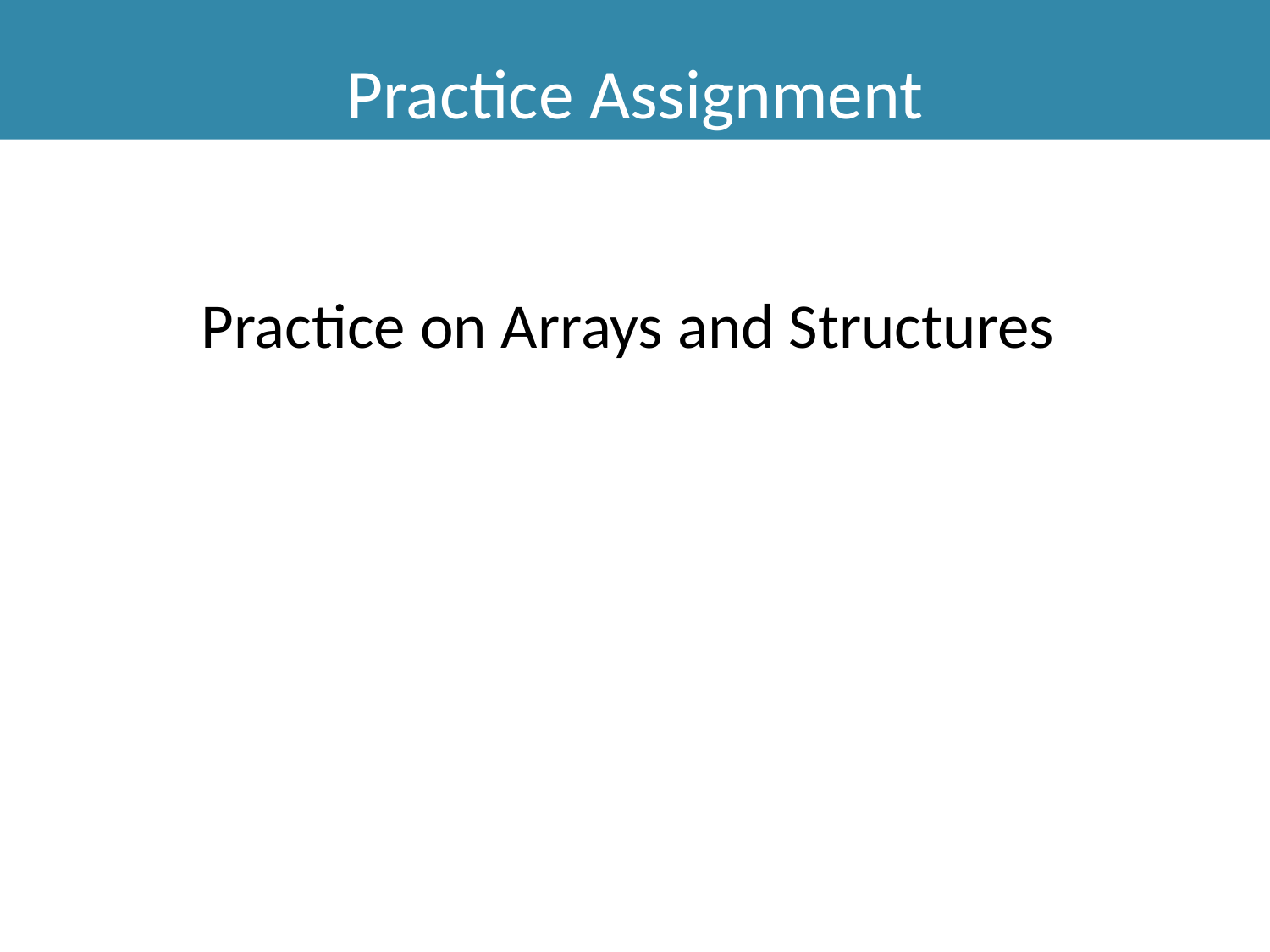

Practice Assignment

Practice on Arrays and Structures